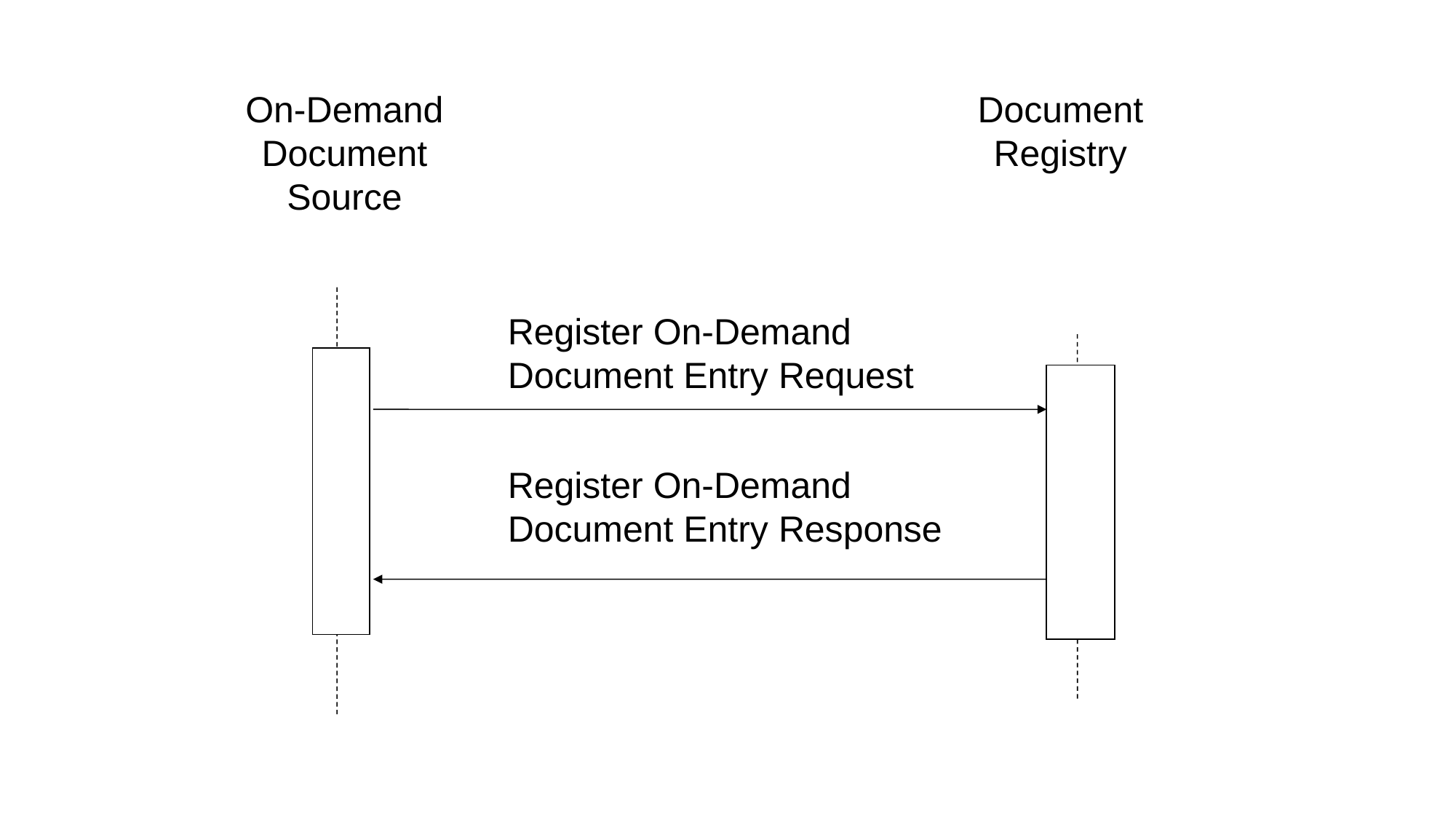

On-Demand Document Source
Document Registry

Register On-Demand Document Entry Request

Register On-Demand Document Entry Response